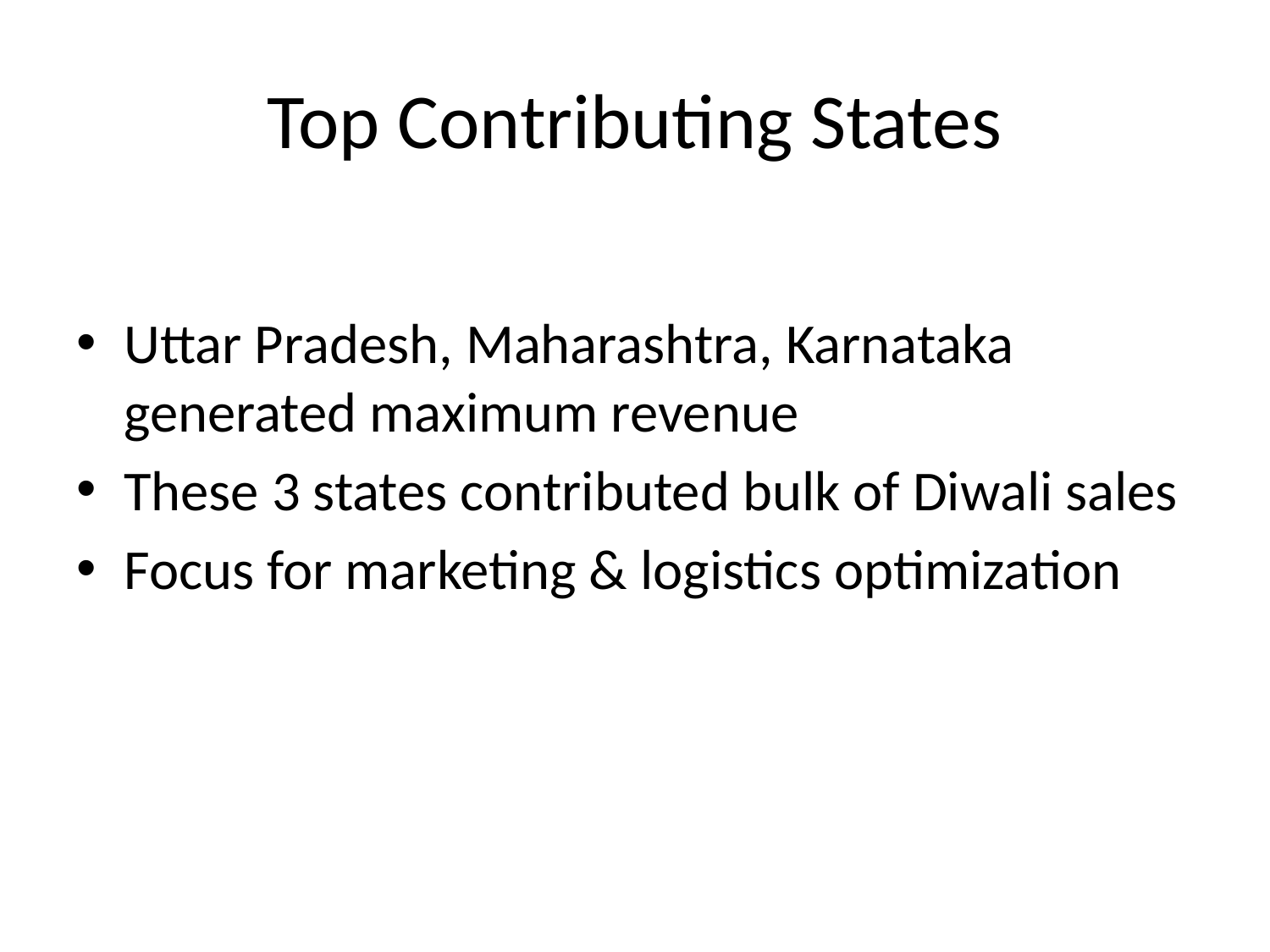

# Top Contributing States

Uttar Pradesh, Maharashtra, Karnataka generated maximum revenue
These 3 states contributed bulk of Diwali sales
Focus for marketing & logistics optimization